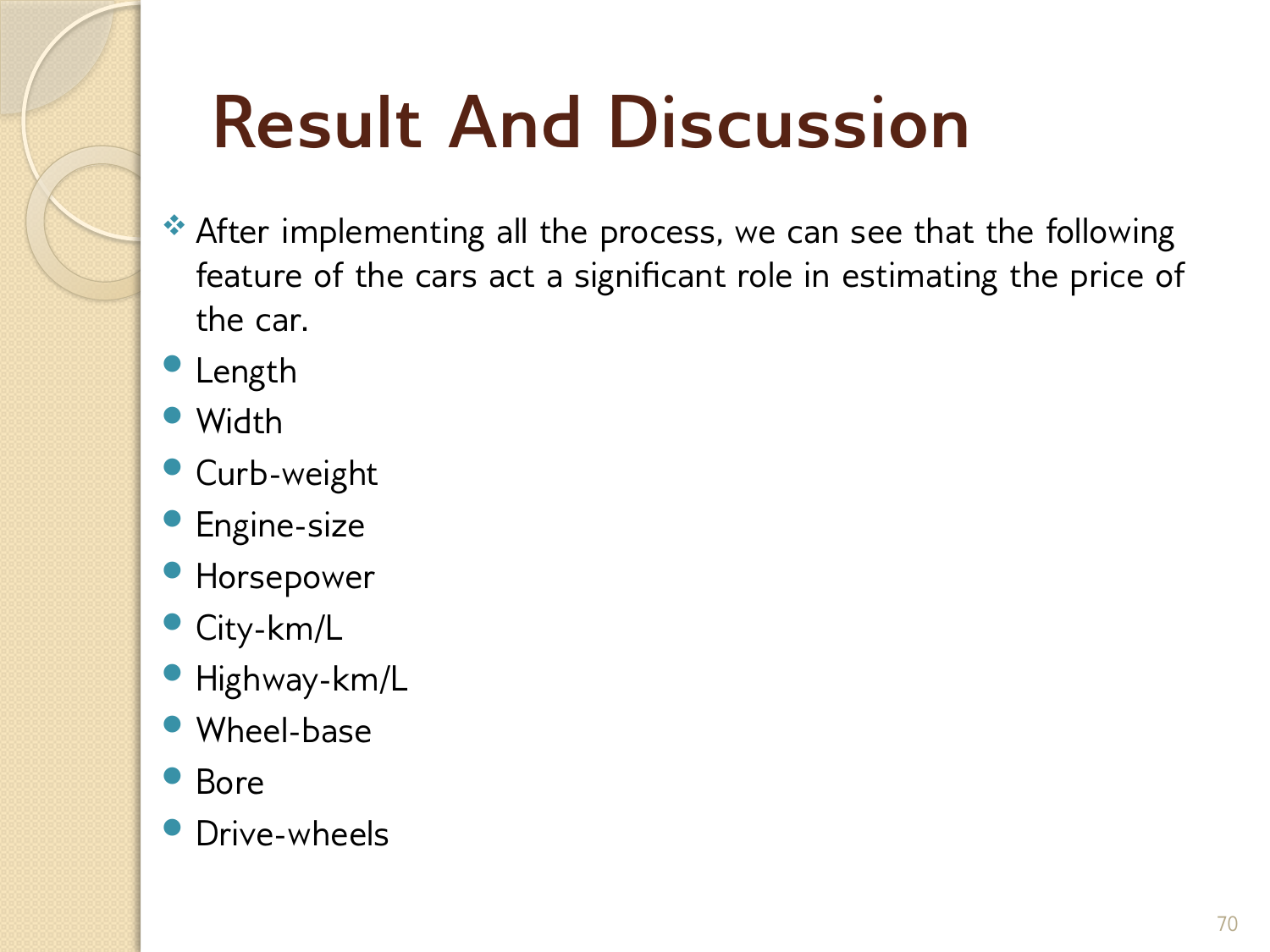

# Result And Discussion
After implementing all the process, we can see that the following feature of the cars act a significant role in estimating the price of the car.
Length
Width
Curb-weight
Engine-size
Horsepower
City-km/L
Highway-km/L
Wheel-base
Bore
Drive-wheels

70